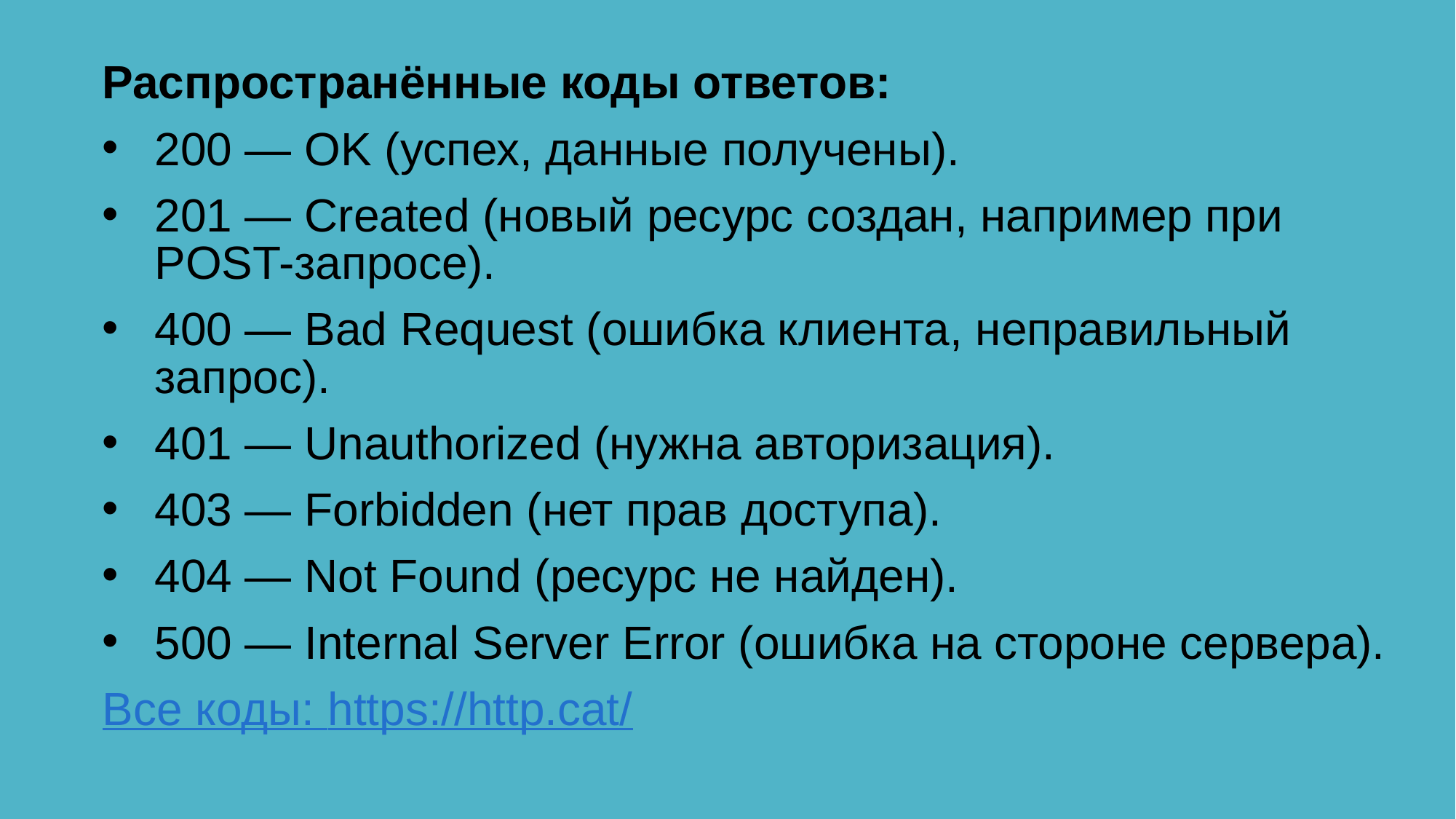

Распространённые коды ответов:
200 — OK (успех, данные получены).
201 — Created (новый ресурс создан, например при POST-запросе).
400 — Bad Request (ошибка клиента, неправильный запрос).
401 — Unauthorized (нужна авторизация).
403 — Forbidden (нет прав доступа).
404 — Not Found (ресурс не найден).
500 — Internal Server Error (ошибка на стороне сервера).
Все коды: https://http.cat/